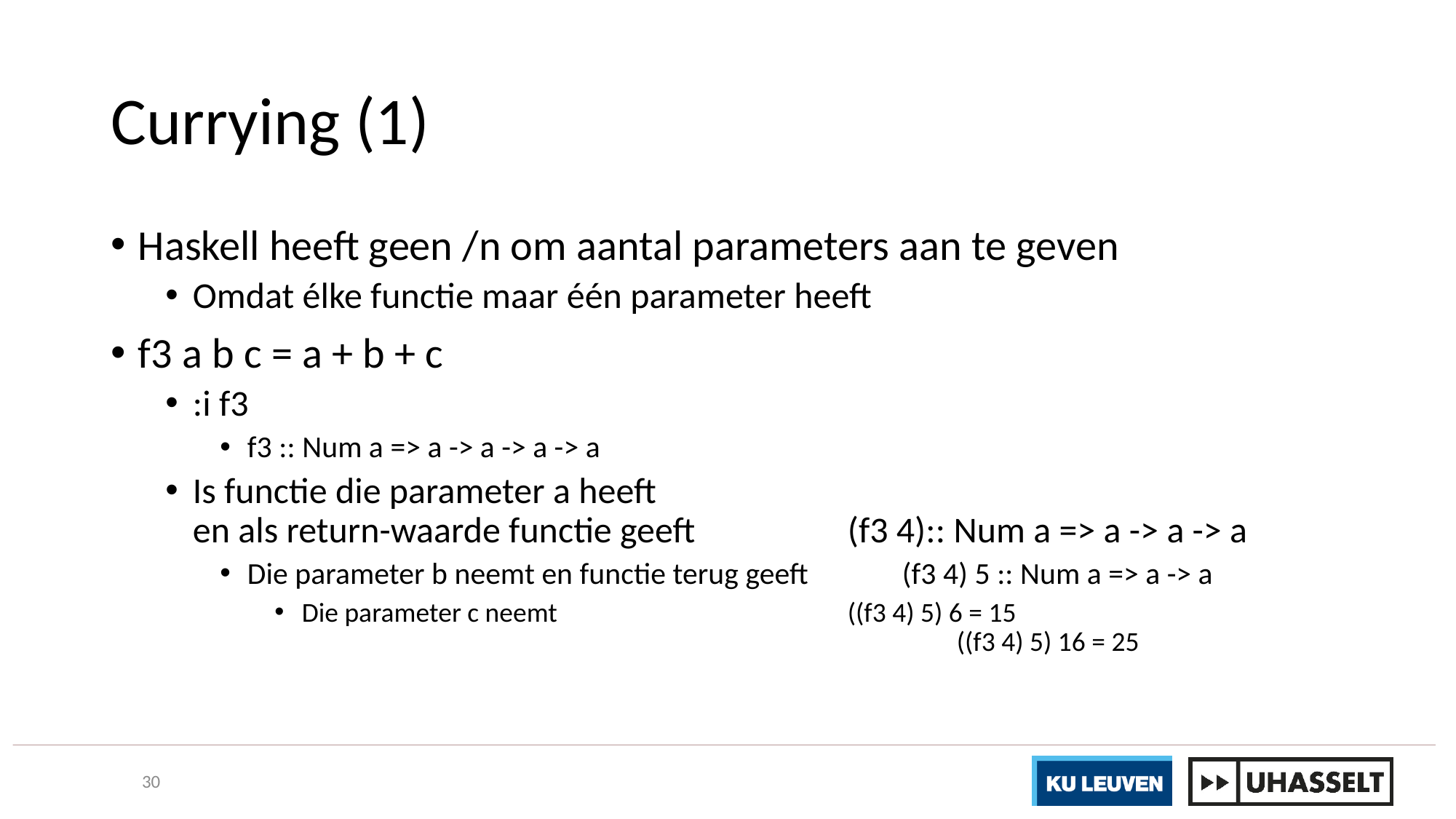

# Currying (1)
Haskell heeft geen /n om aantal parameters aan te geven
Omdat élke functie maar één parameter heeft
f3 a b c = a + b + c
:i f3
f3 :: Num a => a -> a -> a -> a
Is functie die parameter a heeft
en als return-waarde functie geeft		(f3 4):: Num a => a -> a -> a
Die parameter b neemt en functie terug geeft	(f3 4) 5 :: Num a => a -> a
Die parameter c neemt			((f3 4) 5) 6 = 15
						((f3 4) 5) 16 = 25
30